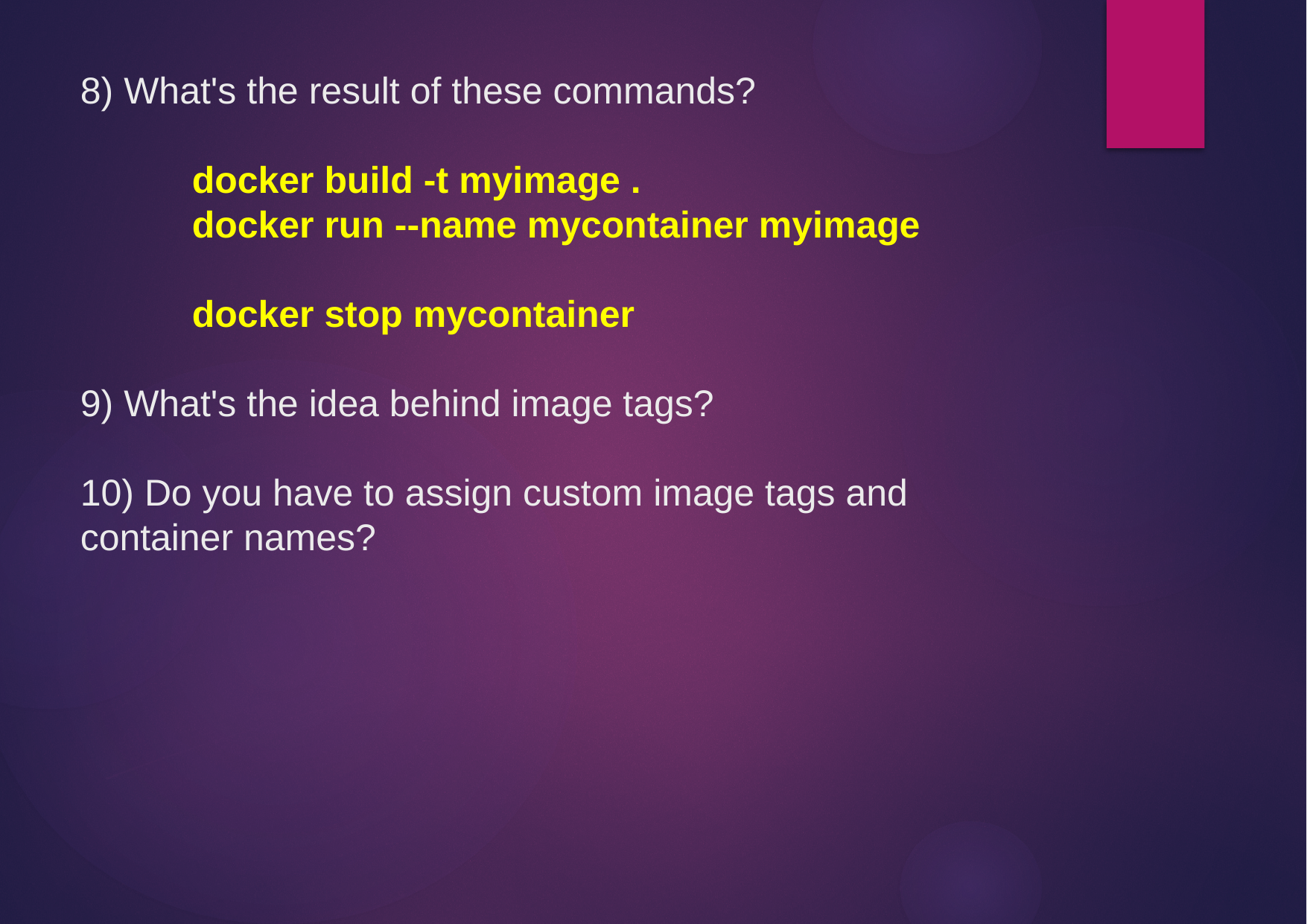

# 8) What's the result of these commands? docker build -t myimage . docker run --name mycontainer myimage docker stop mycontainer 9) What's the idea behind image tags? 10) Do you have to assign custom image tags and container names?